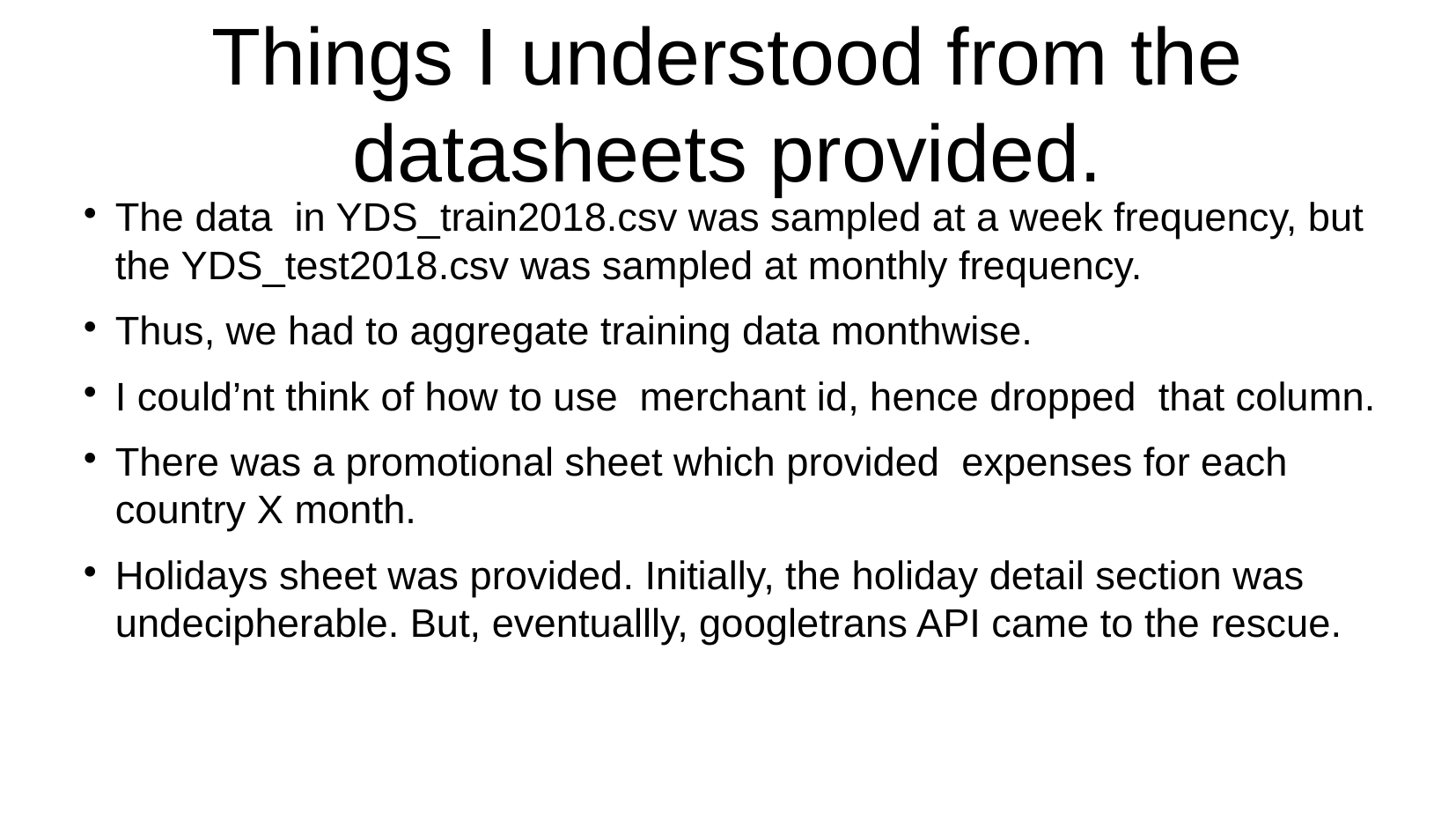

Things I understood from the datasheets provided.
The data  in YDS_train2018.csv was sampled at a week frequency, but the YDS_test2018.csv was sampled at monthly frequency.
Thus, we had to aggregate training data monthwise.
I could’nt think of how to use  merchant id, hence dropped  that column.
There was a promotional sheet which provided  expenses for each country X month.
Holidays sheet was provided. Initially, the holiday detail section was undecipherable. But, eventuallly, googletrans API came to the rescue.